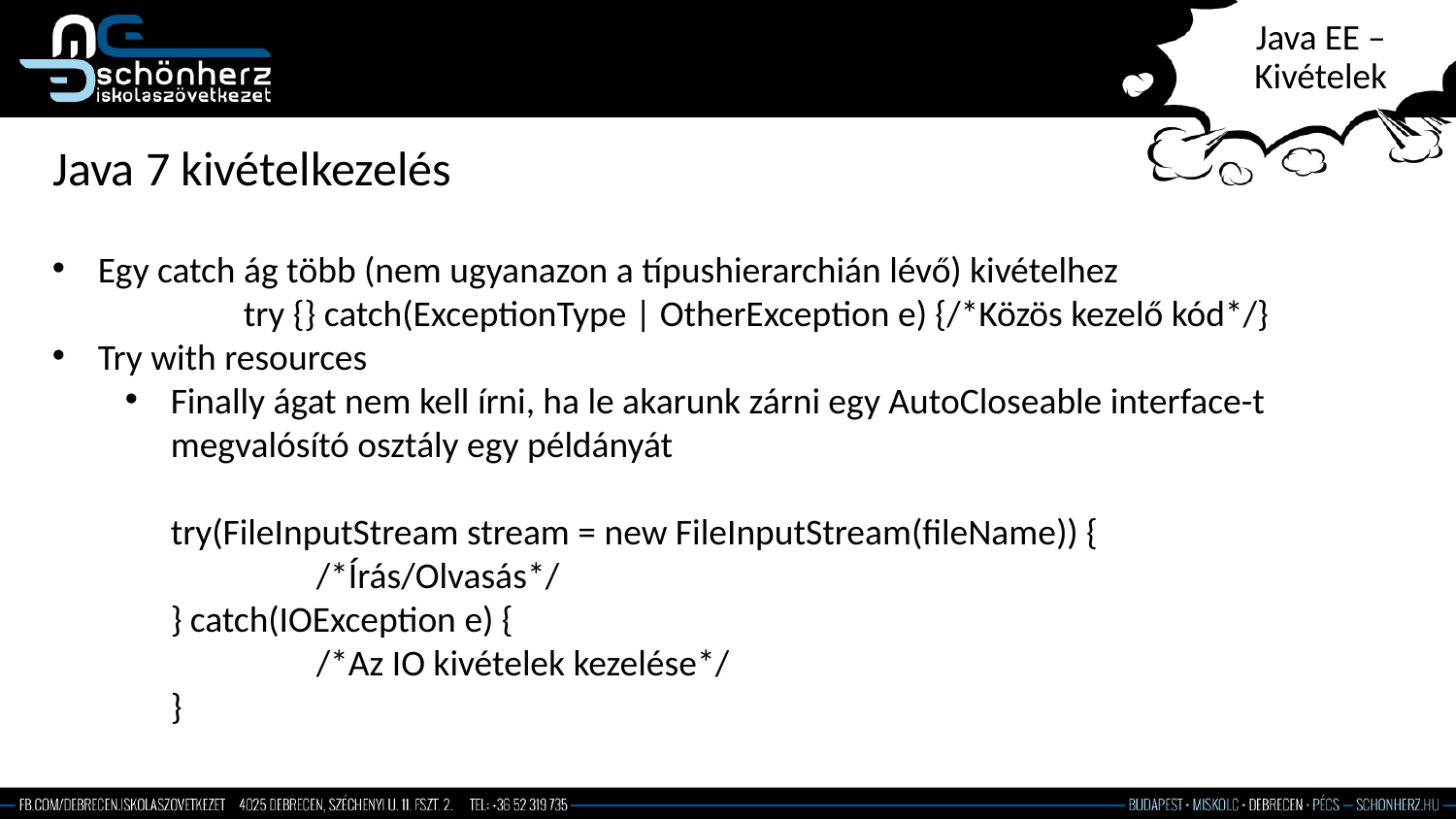

# Java EE – Kivételek
Java 7 kivételkezelés
Egy catch ág több (nem ugyanazon a típushierarchián lévő) kivételhez
	try {} catch(ExceptionType | OtherException e) {/*Közös kezelő kód*/}
Try with resources
Finally ágat nem kell írni, ha le akarunk zárni egy AutoCloseable interface-t megvalósító osztály egy példányát
try(FileInputStream stream = new FileInputStream(fileName)) {
	/*Írás/Olvasás*/
} catch(IOException e) {
	/*Az IO kivételek kezelése*/
}